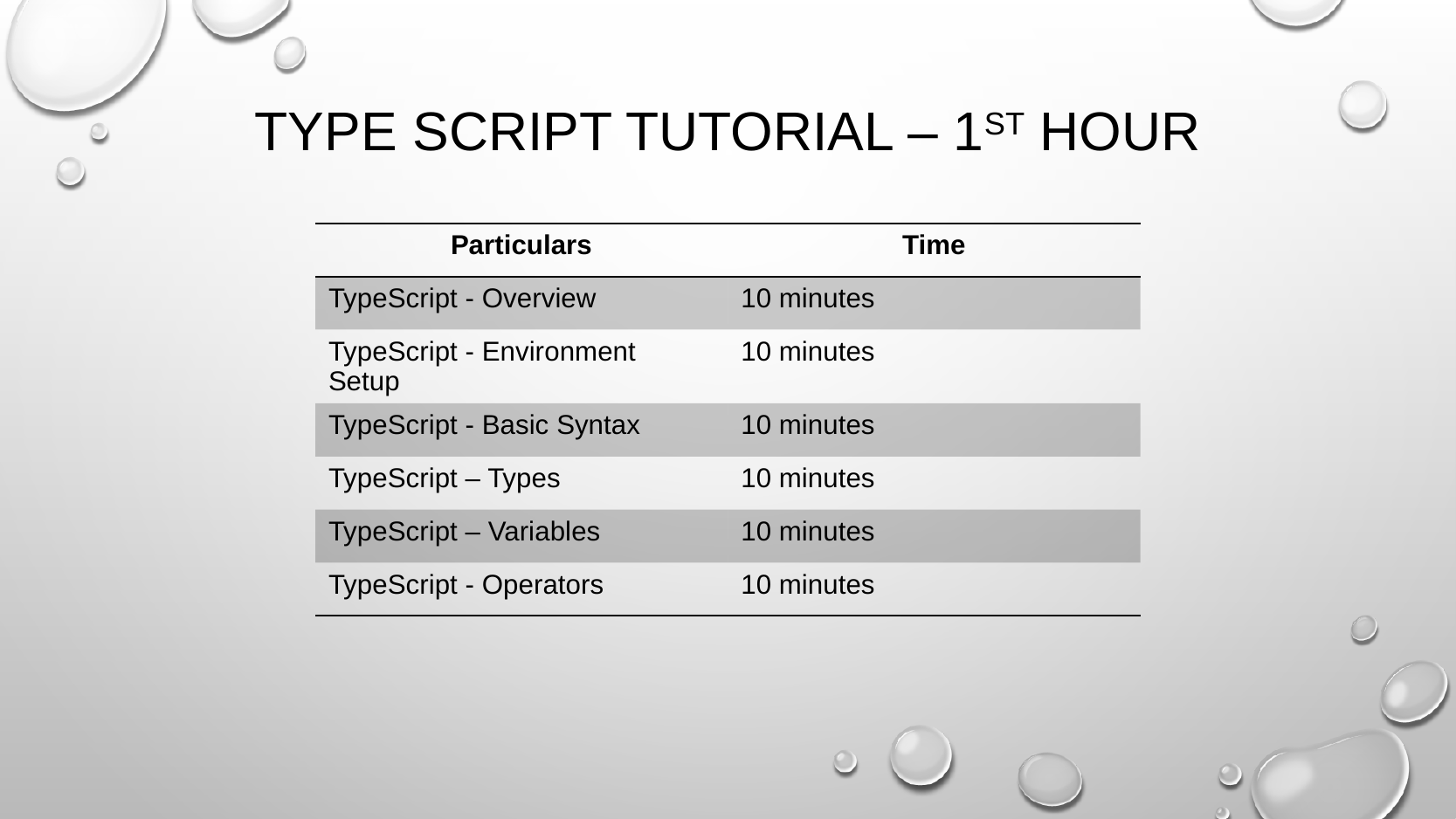

# Type Script Tutorial – 1st Hour
| Particulars | Time |
| --- | --- |
| TypeScript - Overview | 10 minutes |
| TypeScript - Environment Setup | 10 minutes |
| TypeScript - Basic Syntax | 10 minutes |
| TypeScript – Types | 10 minutes |
| TypeScript – Variables | 10 minutes |
| TypeScript - Operators | 10 minutes |